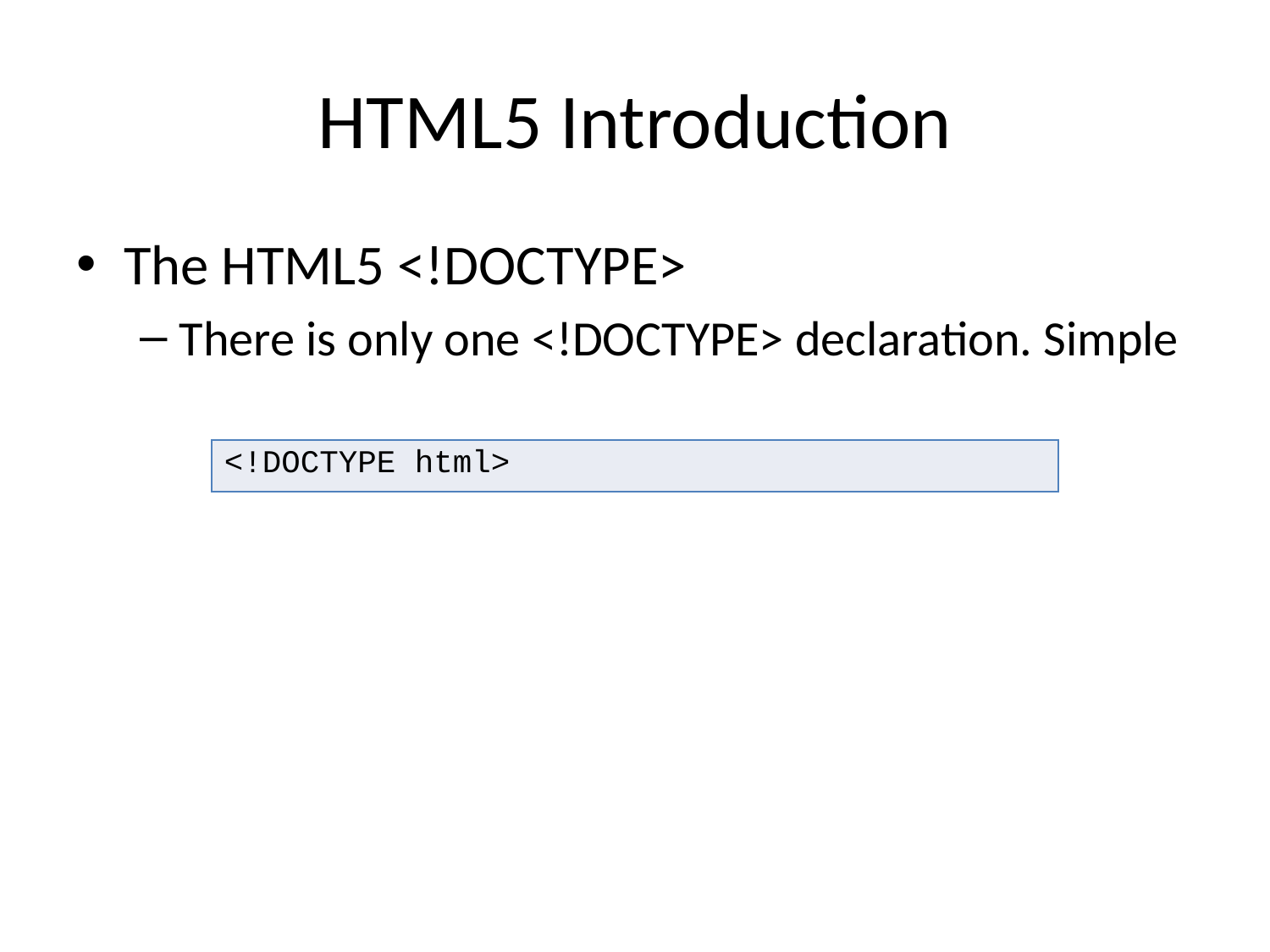

# HTML5 Introduction
The HTML5 <!DOCTYPE>
There is only one <!DOCTYPE> declaration. Simple

| <!DOCTYPE html> |
| --- |